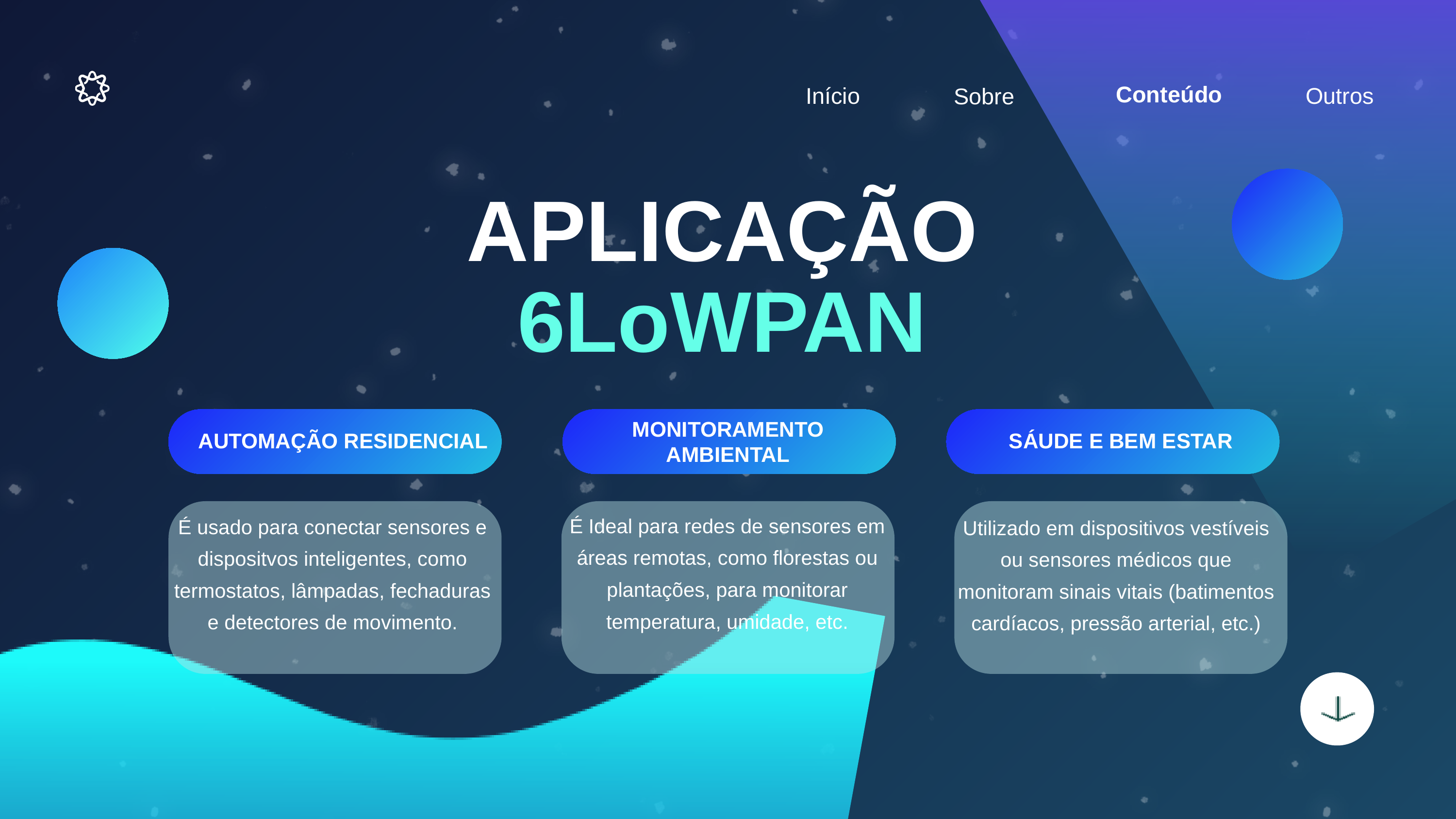

Conteúdo
Início
Outros
Sobre

APLICAÇÃO

6LoWPAN

MONITORAMENTO AMBIENTAL
AUTOMAÇÃO RESIDENCIAL
SÁUDE E BEM ESTAR

É Ideal para redes de sensores em áreas remotas, como florestas ou plantações, para monitorar temperatura, umidade, etc.
É usado para conectar sensores e dispositvos inteligentes, como termostatos, lâmpadas, fechaduras e detectores de movimento.
Utilizado em dispositivos vestíveis ou sensores médicos que monitoram sinais vitais (batimentos cardíacos, pressão arterial, etc.)